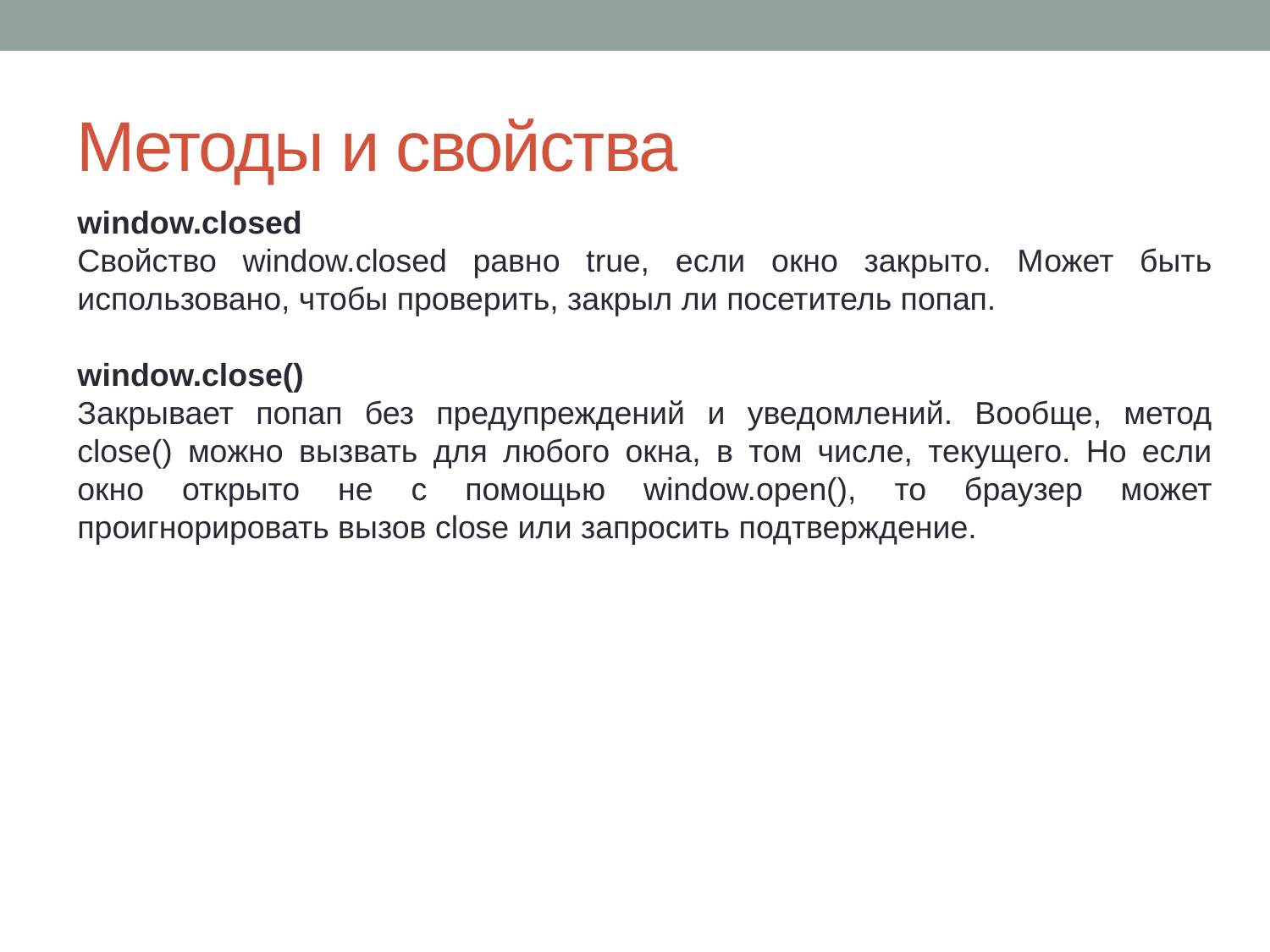

# Методы и свойства
window.closed
Свойство window.closed равно true, если окно закрыто. Может быть использовано, чтобы проверить, закрыл ли посетитель попап.

window.close()
Закрывает попап без предупреждений и уведомлений. Вообще, метод close() можно вызвать для любого окна, в том числе, текущего. Но если окно открыто не с помощью window.open(), то браузер может проигнорировать вызов close или запросить подтверждение.